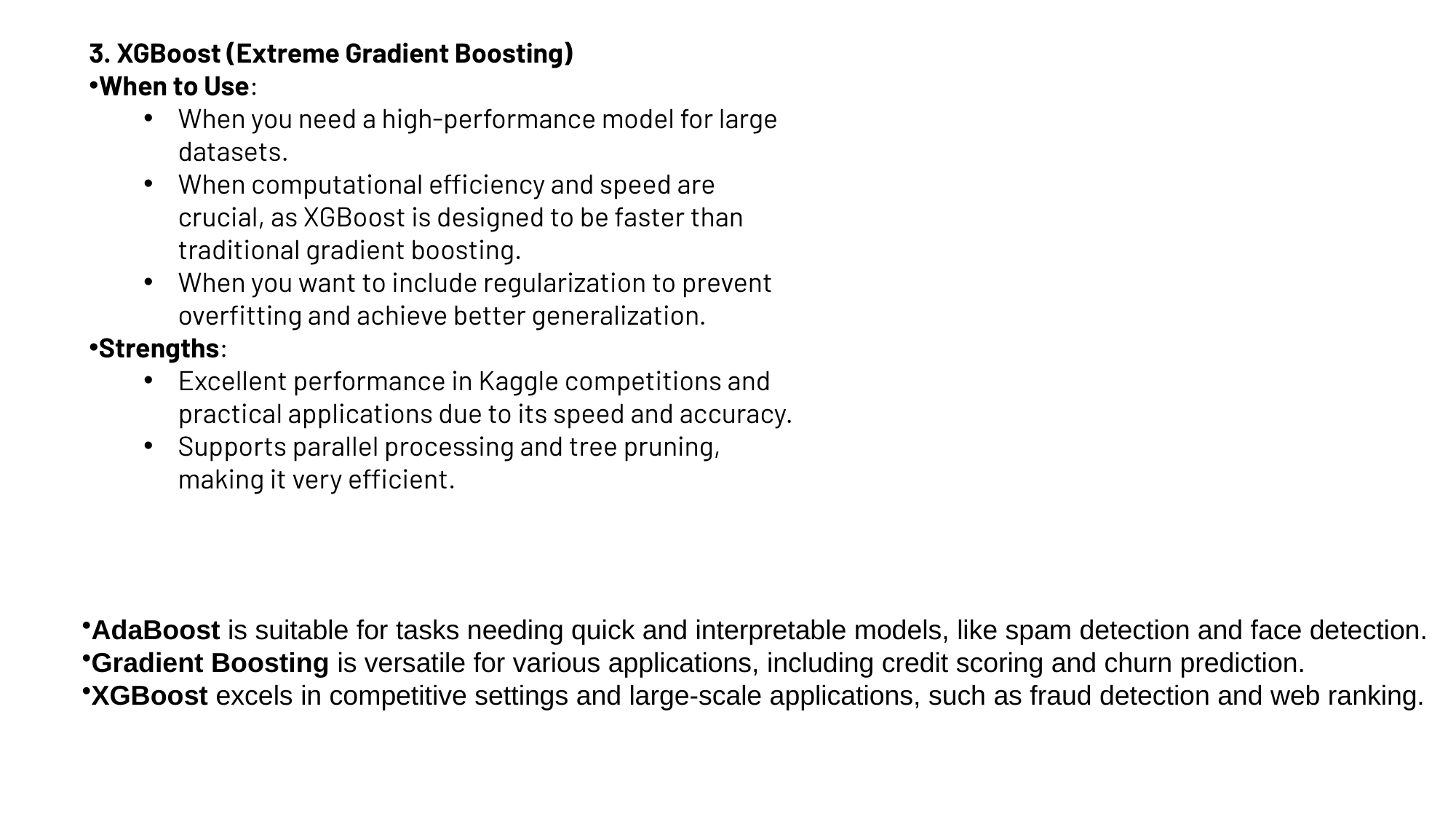

3. XGBoost (Extreme Gradient Boosting)
When to Use:
When you need a high-performance model for large datasets.
When computational efficiency and speed are crucial, as XGBoost is designed to be faster than traditional gradient boosting.
When you want to include regularization to prevent overfitting and achieve better generalization.
Strengths:
Excellent performance in Kaggle competitions and practical applications due to its speed and accuracy.
Supports parallel processing and tree pruning, making it very efficient.
AdaBoost is suitable for tasks needing quick and interpretable models, like spam detection and face detection.
Gradient Boosting is versatile for various applications, including credit scoring and churn prediction.
XGBoost excels in competitive settings and large-scale applications, such as fraud detection and web ranking.